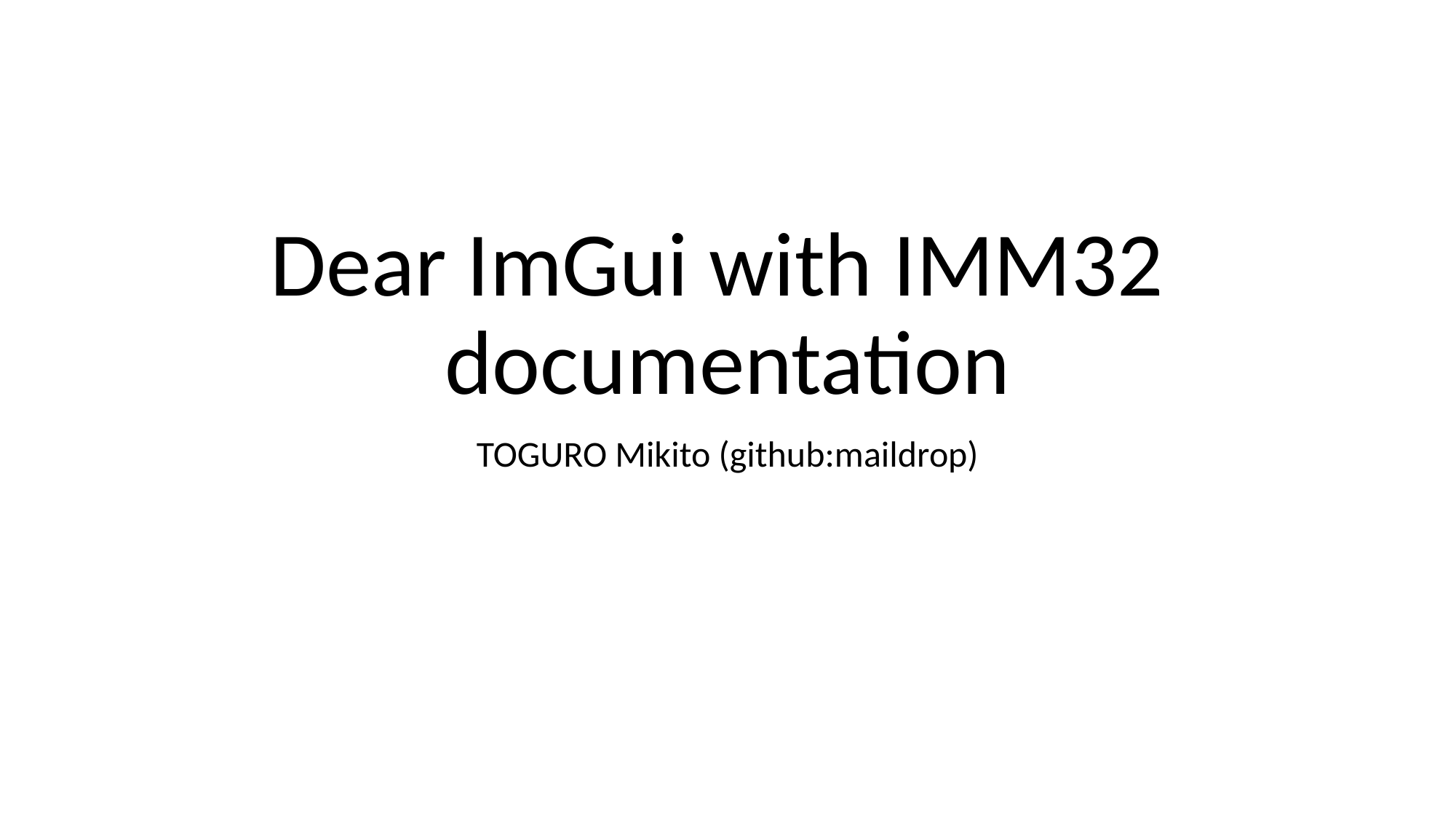

# Dear ImGui with IMM32 documentation
TOGURO Mikito (github:maildrop)